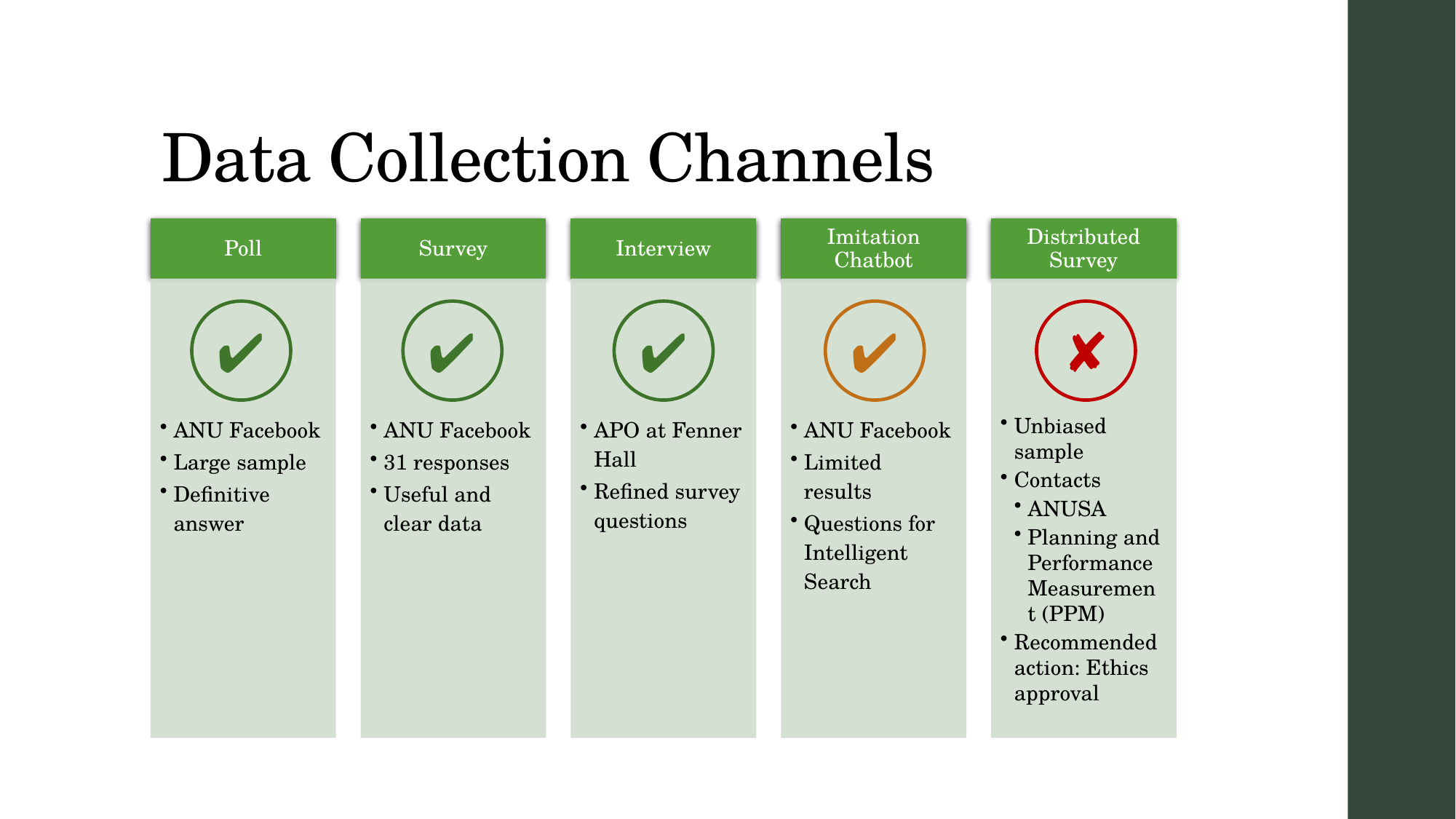

# Data Collection Channels
Poll

ANU Facebook
Large sample
Definitive answer
Survey

ANU Facebook
31 responses
Useful and clear data
Interview

APO at Fenner Hall
Refined survey questions
Imitation Chatbot

ANU Facebook
Limited results
Questions for Intelligent Search
Distributed Survey

Unbiased sample
Contacts
ANUSA
Planning and Performance Measurement (PPM)
Recommended action: Ethics approval
✔
✔
✔
✔
✘